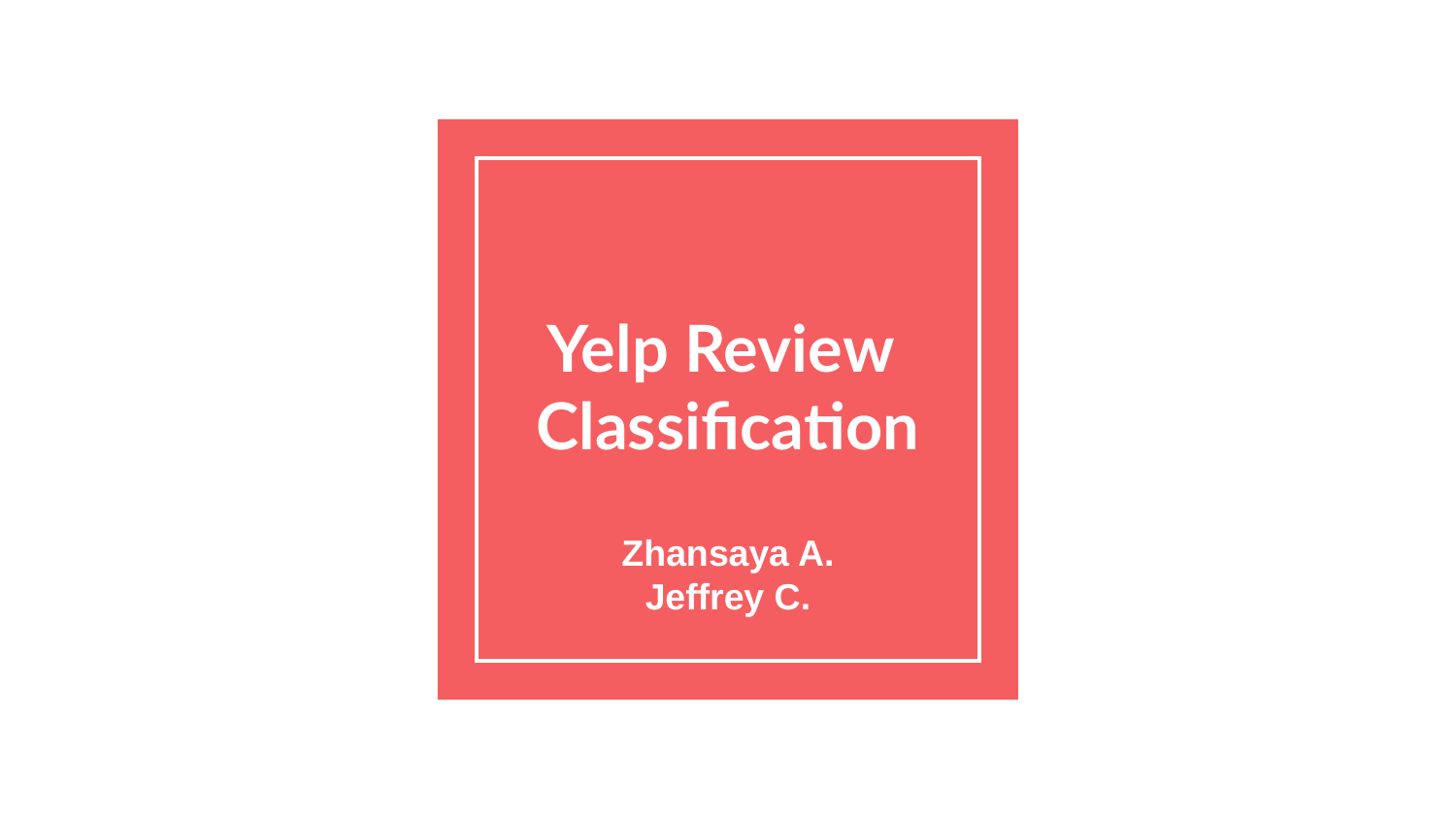

# Yelp Review
Classification
Zhansaya A.
Jeffrey C.